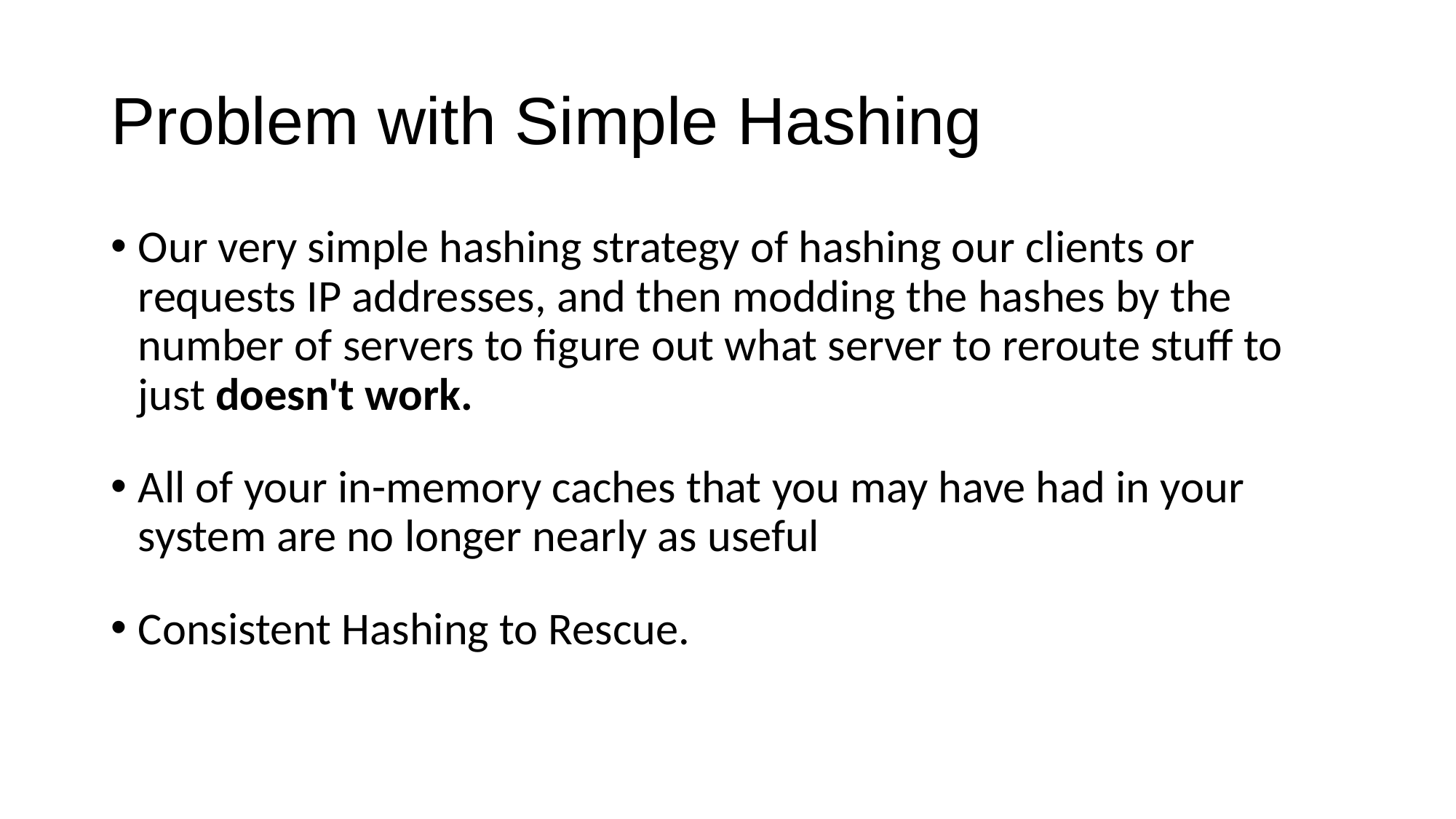

# Problem with Simple Hashing
Our very simple hashing strategy of hashing our clients or requests IP addresses, and then modding the hashes by the number of servers to figure out what server to reroute stuff to just doesn't work.

All of your in-memory caches that you may have had in your system are no longer nearly as useful

Consistent Hashing to Rescue.